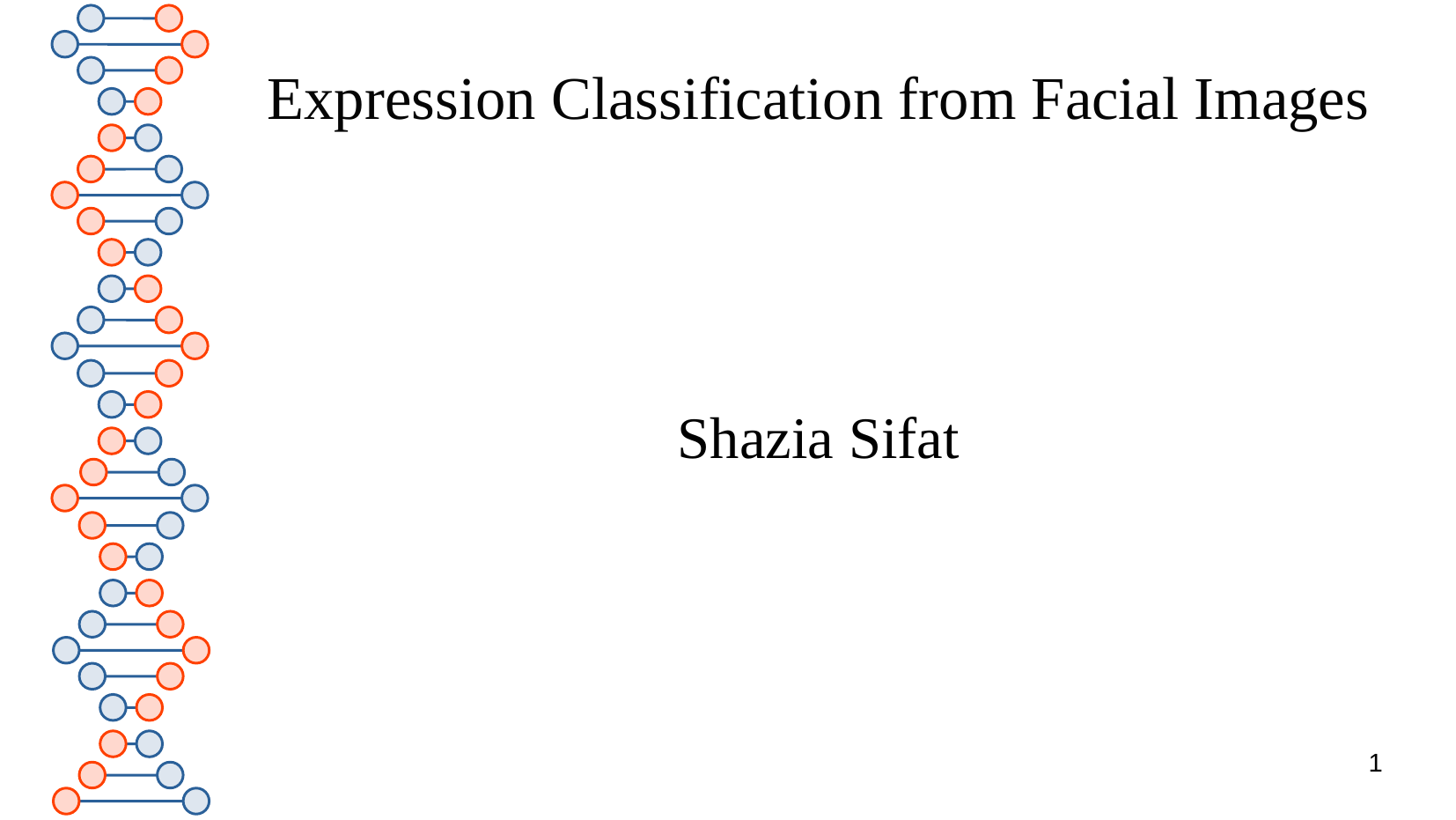

# Expression Classification from Facial Images
Shazia Sifat
1